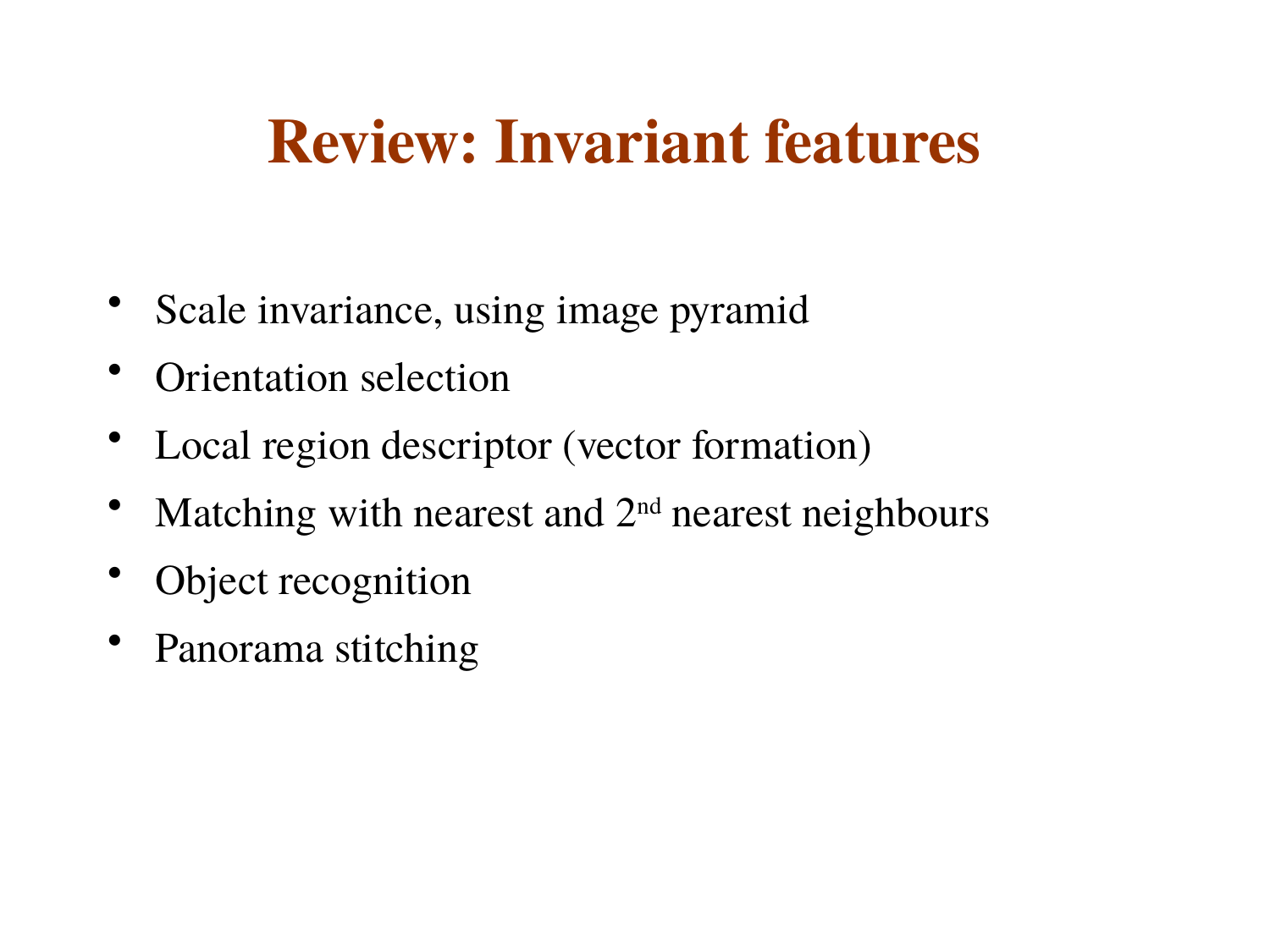

# Review: Invariant features
Scale invariance, using image pyramid
Orientation selection
Local region descriptor (vector formation)
Matching with nearest and 2nd nearest neighbours
Object recognition
Panorama stitching